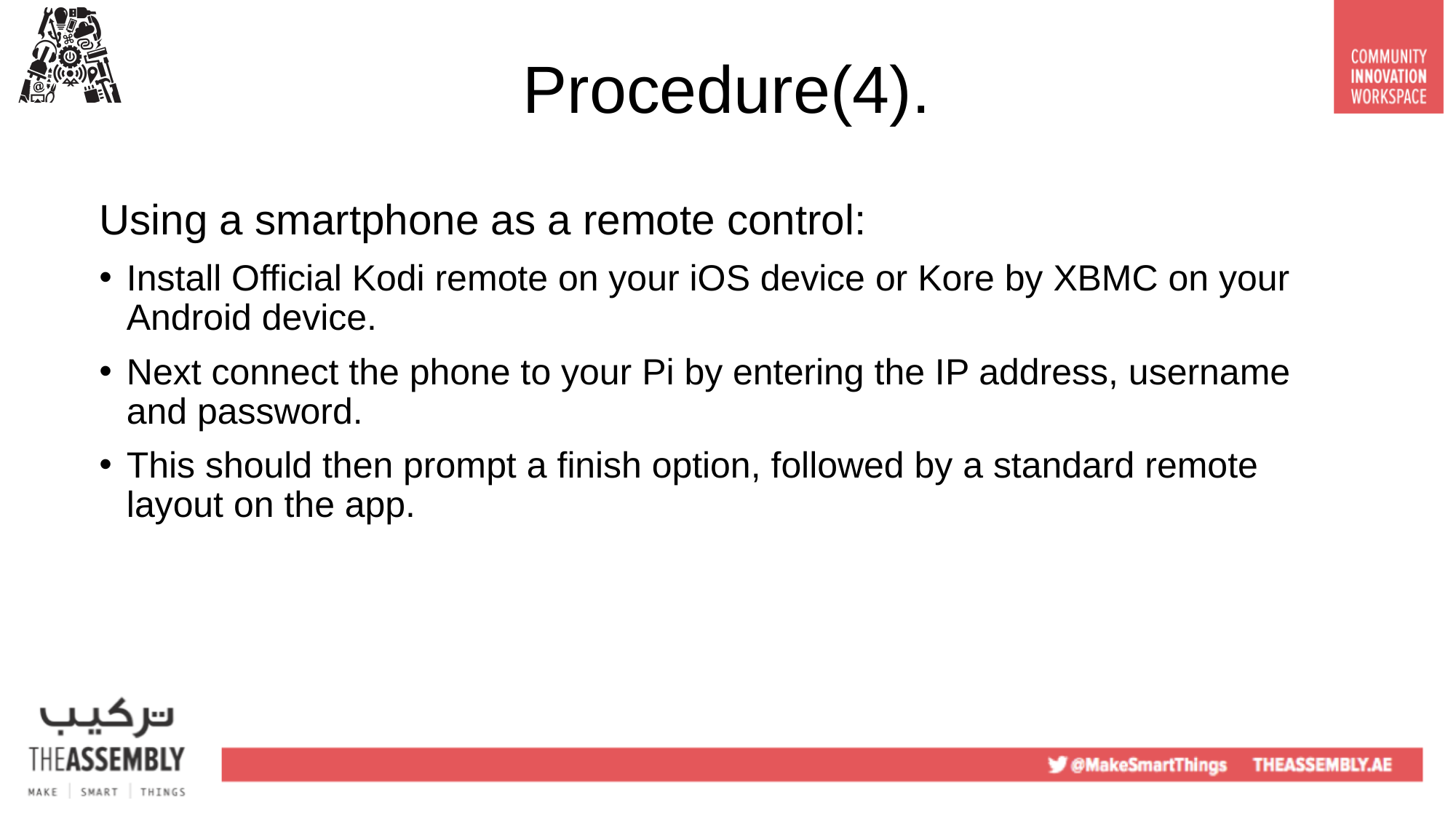

# Procedure(4).
Using a smartphone as a remote control:
Install Official Kodi remote on your iOS device or Kore by XBMC on your Android device.
Next connect the phone to your Pi by entering the IP address, username and password.
This should then prompt a finish option, followed by a standard remote layout on the app.